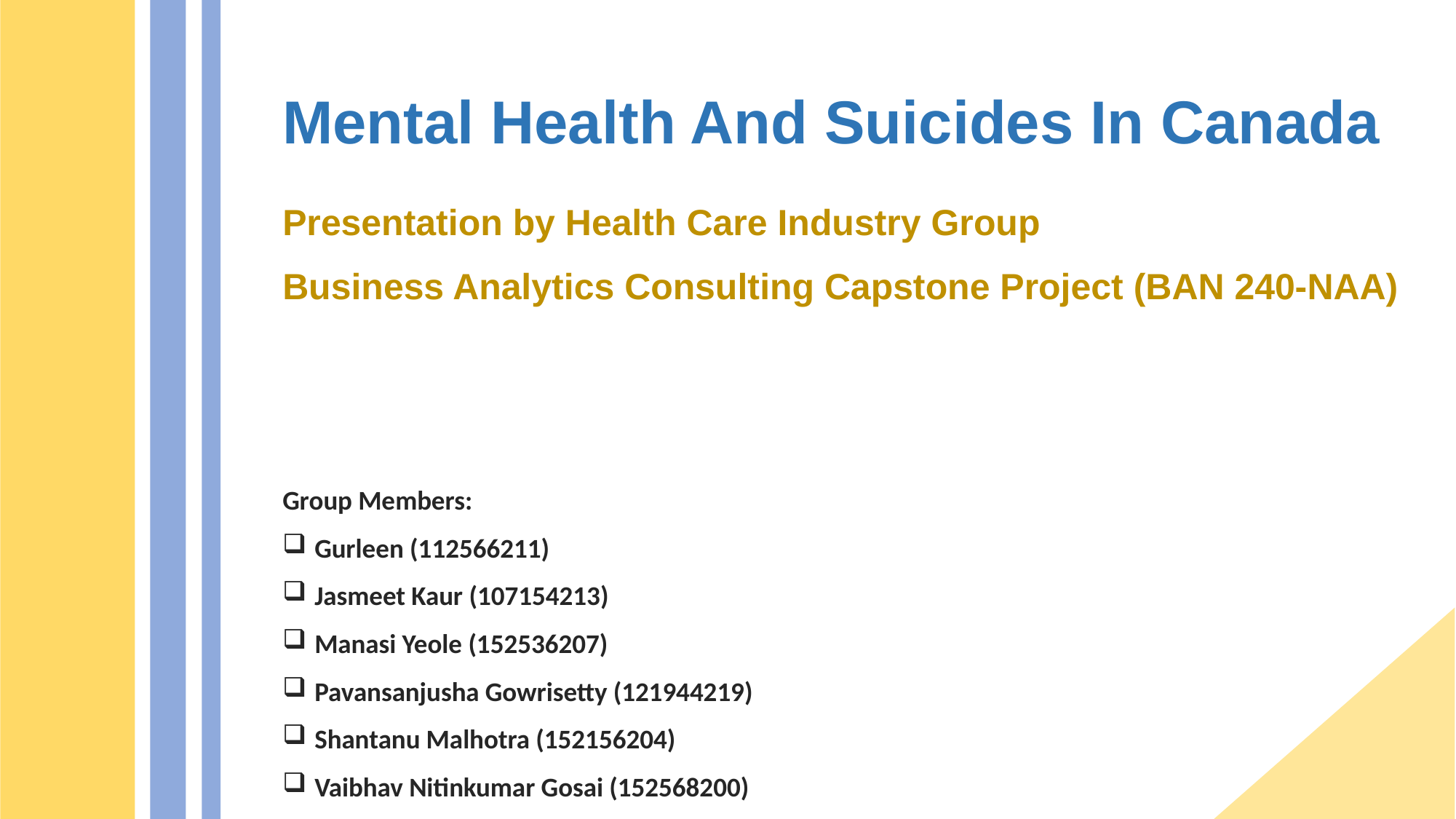

Mental Health And Suicides In Canada
Presentation by Health Care Industry Group
Business Analytics Consulting Capstone Project (BAN 240-NAA)
Group Members:
 Gurleen (112566211)
 Jasmeet Kaur (107154213)
 Manasi Yeole (152536207)
 Pavansanjusha Gowrisetty (121944219)
 Shantanu Malhotra (152156204)
 Vaibhav Nitinkumar Gosai (152568200)